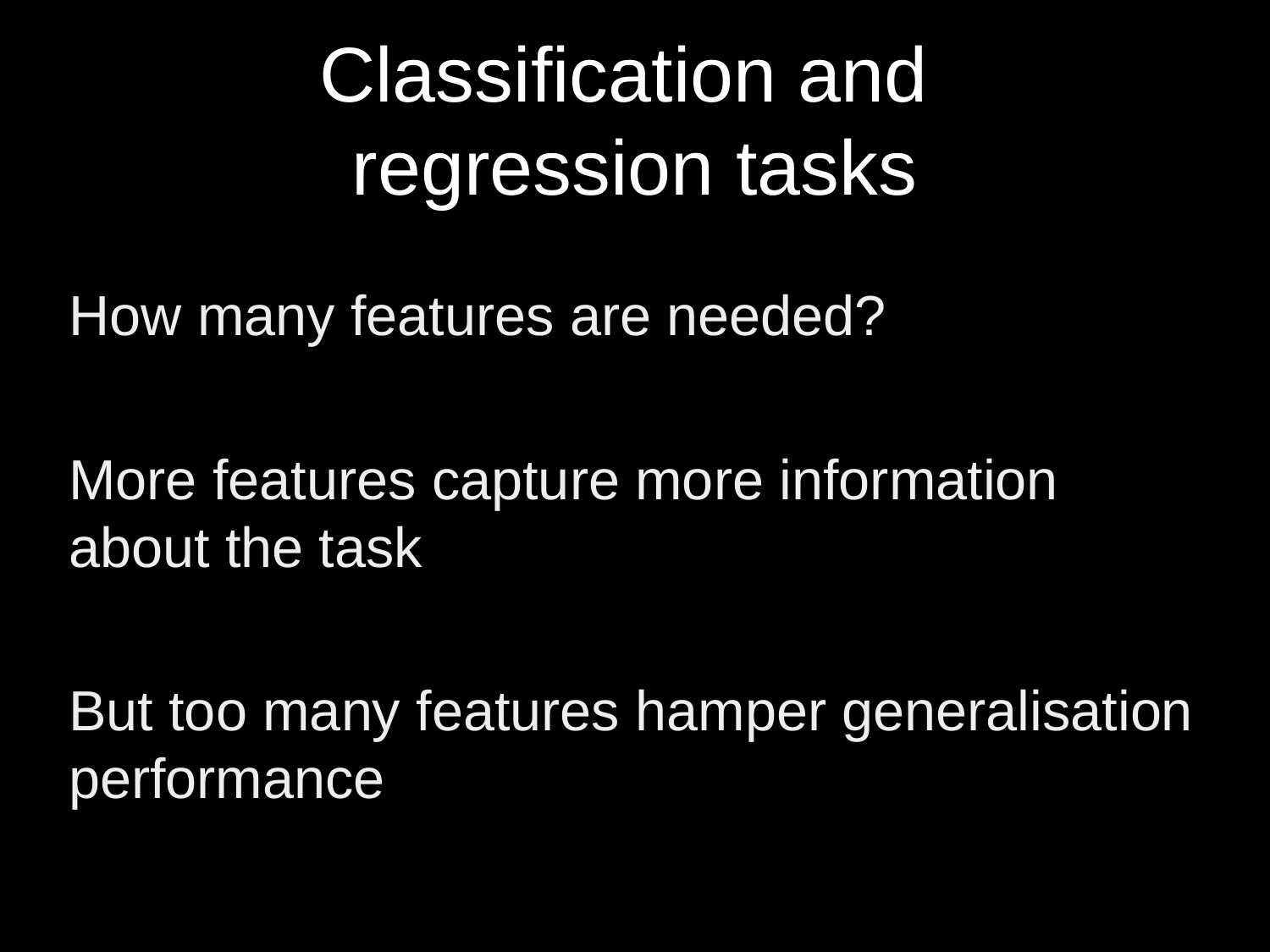

# Classification and
regression tasks
How many features are needed?

More features capture more information about the task

But too many features hamper generalisation performance